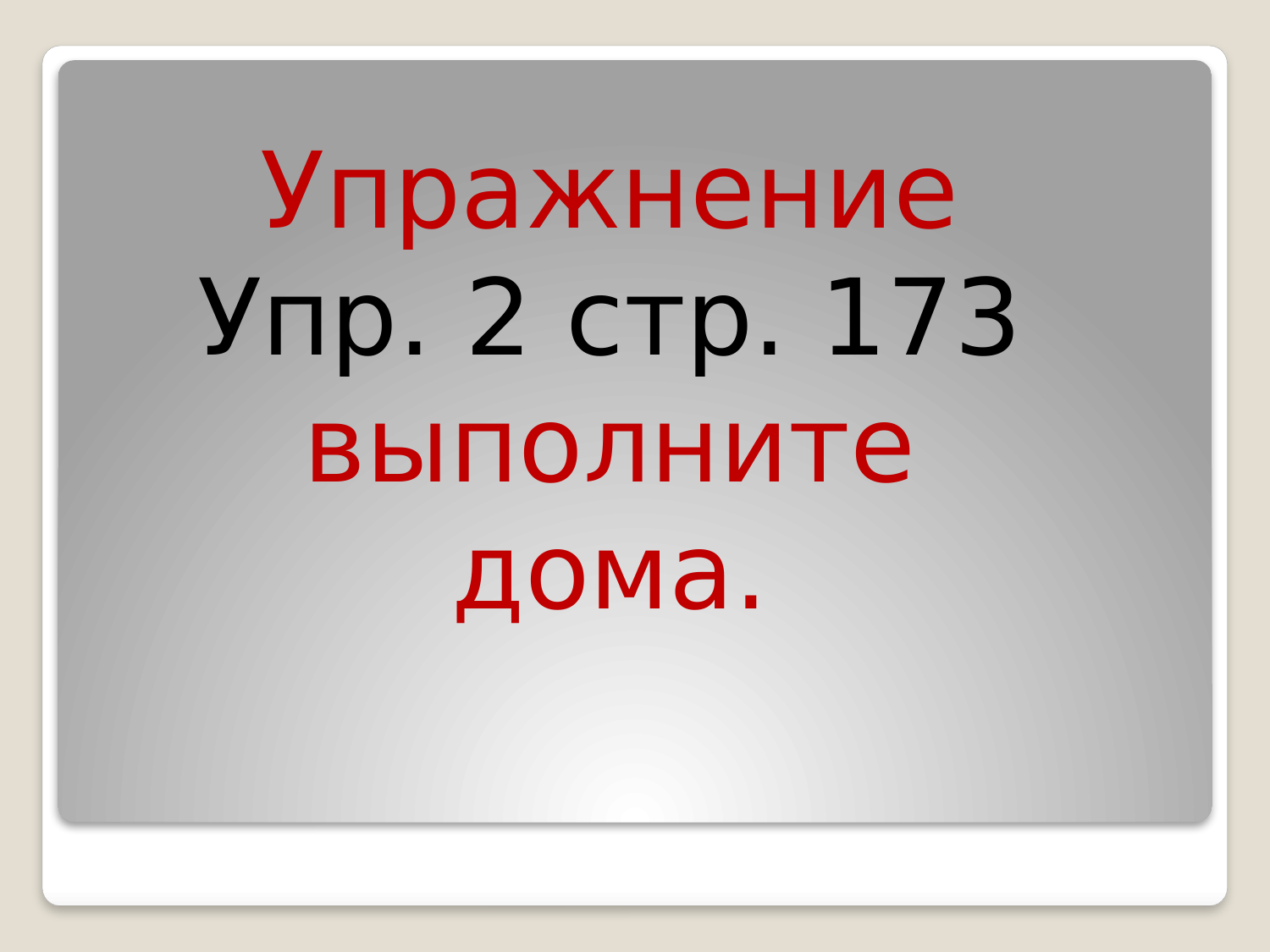

Упражнение Упр. 2 стр. 173 выполните дома.